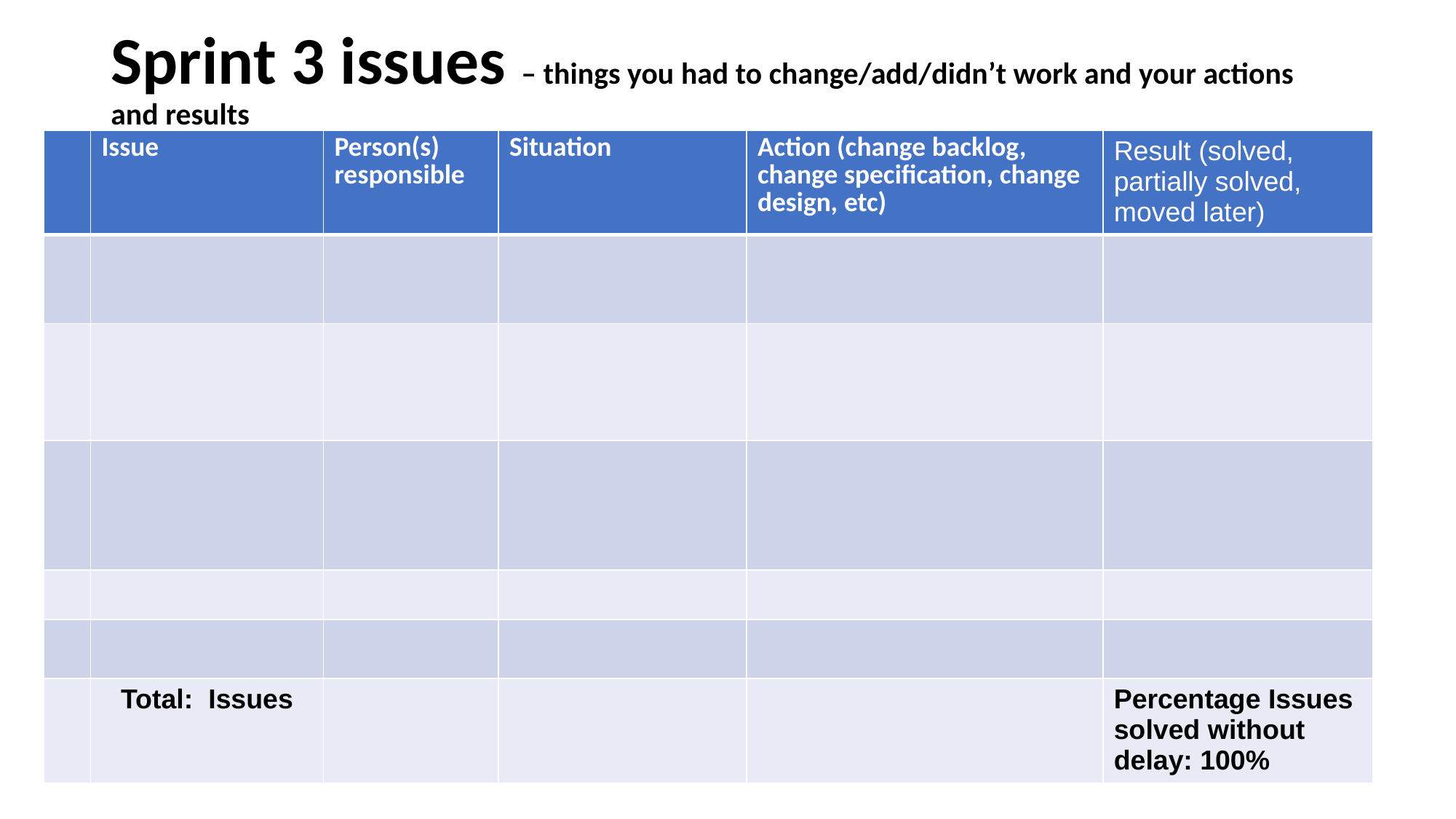

# Sprint 3 issues – things you had to change/add/didn’t work and your actions and results
|  | Issue | Person(s) responsible | Situation | Action (change backlog, change specification, change design, etc) | Result (solved, partially solved, moved later) |
| --- | --- | --- | --- | --- | --- |
|  |  |  |  |  |  |
|  |  |  |  |  |  |
|  |  |  |  |  |  |
|  |  |  |  |  |  |
|  |  |  |  |  |  |
|  | Total: Issues |  |  |  | Percentage Issues solved without delay: 100% |